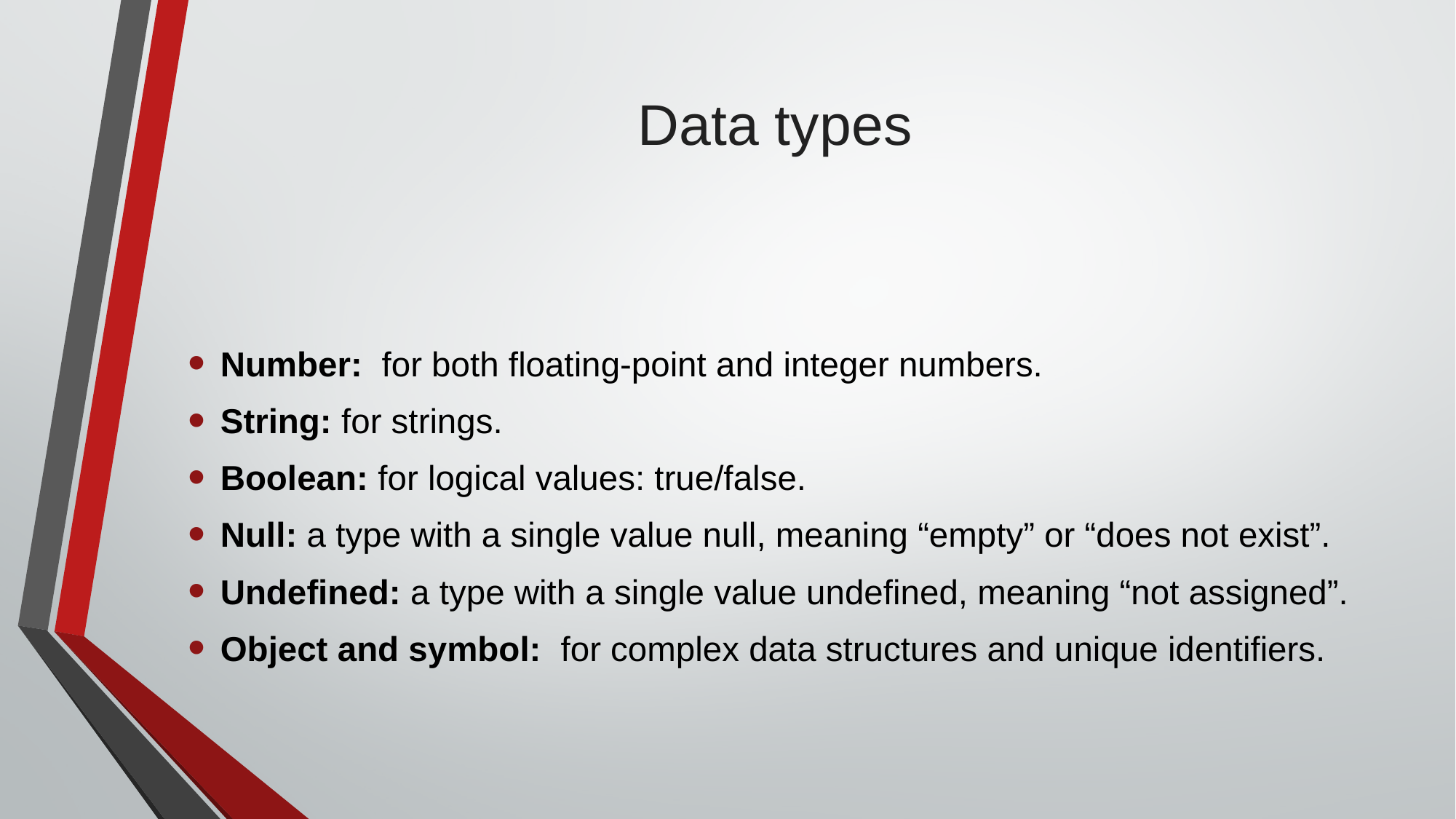

# Data types
Number:  for both floating-point and integer numbers.
String: for strings.
Boolean: for logical values: true/false.
Null: a type with a single value null, meaning “empty” or “does not exist”.
Undefined: a type with a single value undefined, meaning “not assigned”.
Object and symbol:  for complex data structures and unique identifiers.